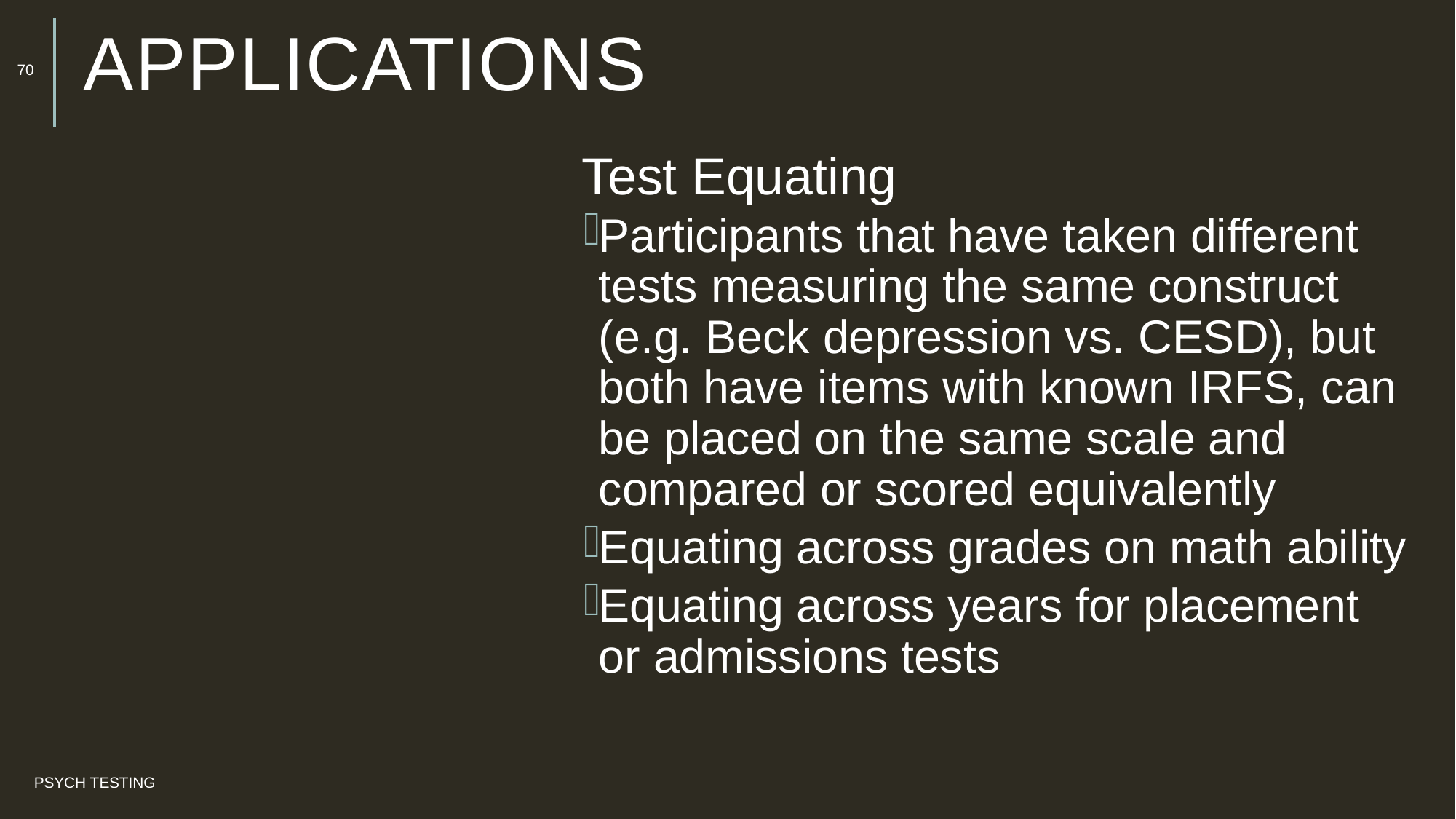

# Applications
70
Test Equating
Participants that have taken different tests measuring the same construct (e.g. Beck depression vs. CESD), but both have items with known IRFS, can be placed on the same scale and compared or scored equivalently
Equating across grades on math ability
Equating across years for placement or admissions tests
Psych Testing